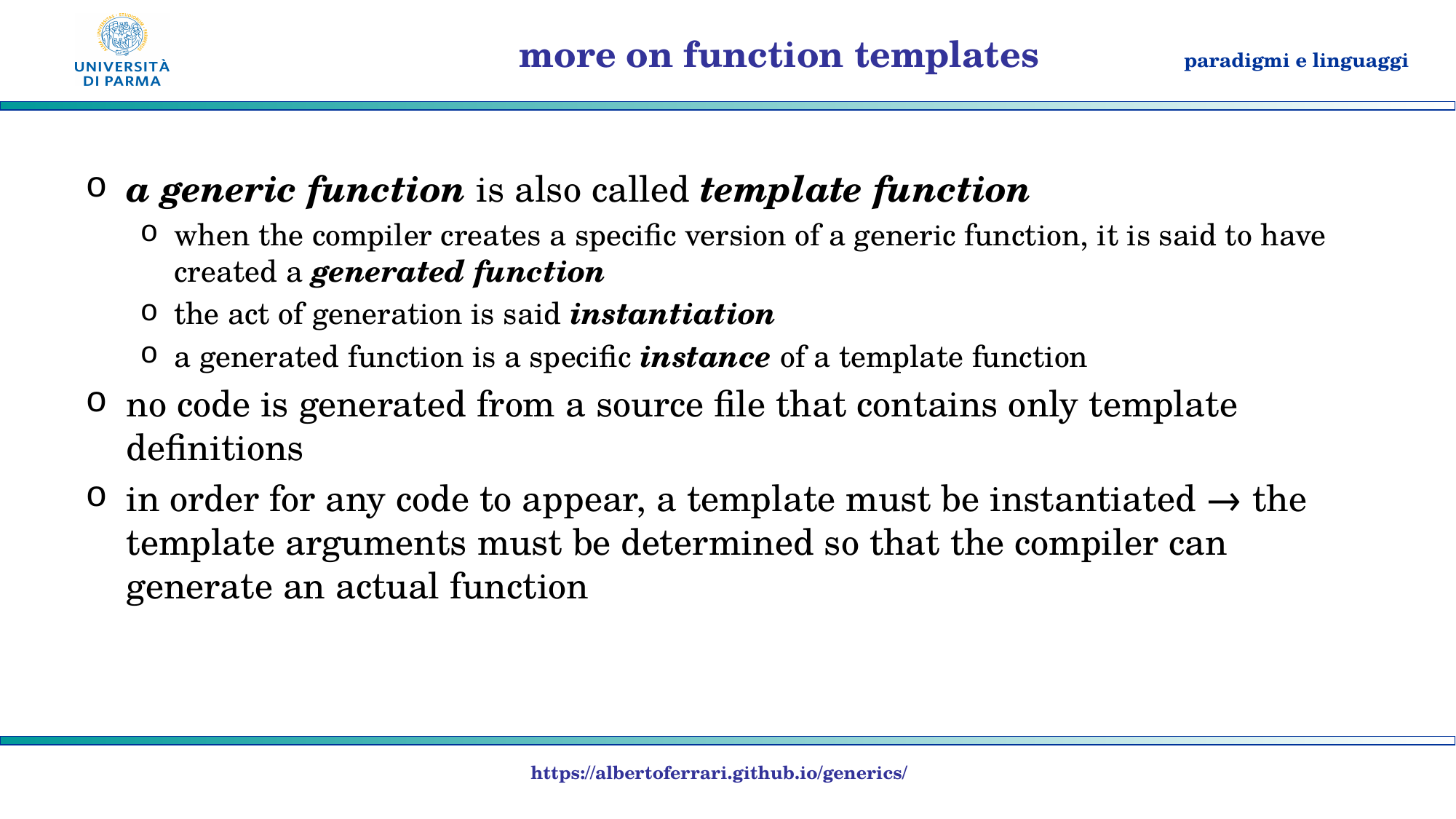

# more on function templates
a generic function is also called template function
when the compiler creates a specific version of a generic function, it is said to have created a generated function
the act of generation is said instantiation
a generated function is a specific instance of a template function
no code is generated from a source file that contains only template definitions
in order for any code to appear, a template must be instantiated → the template arguments must be determined so that the compiler can generate an actual function

https://albertoferrari.github.io/generics/